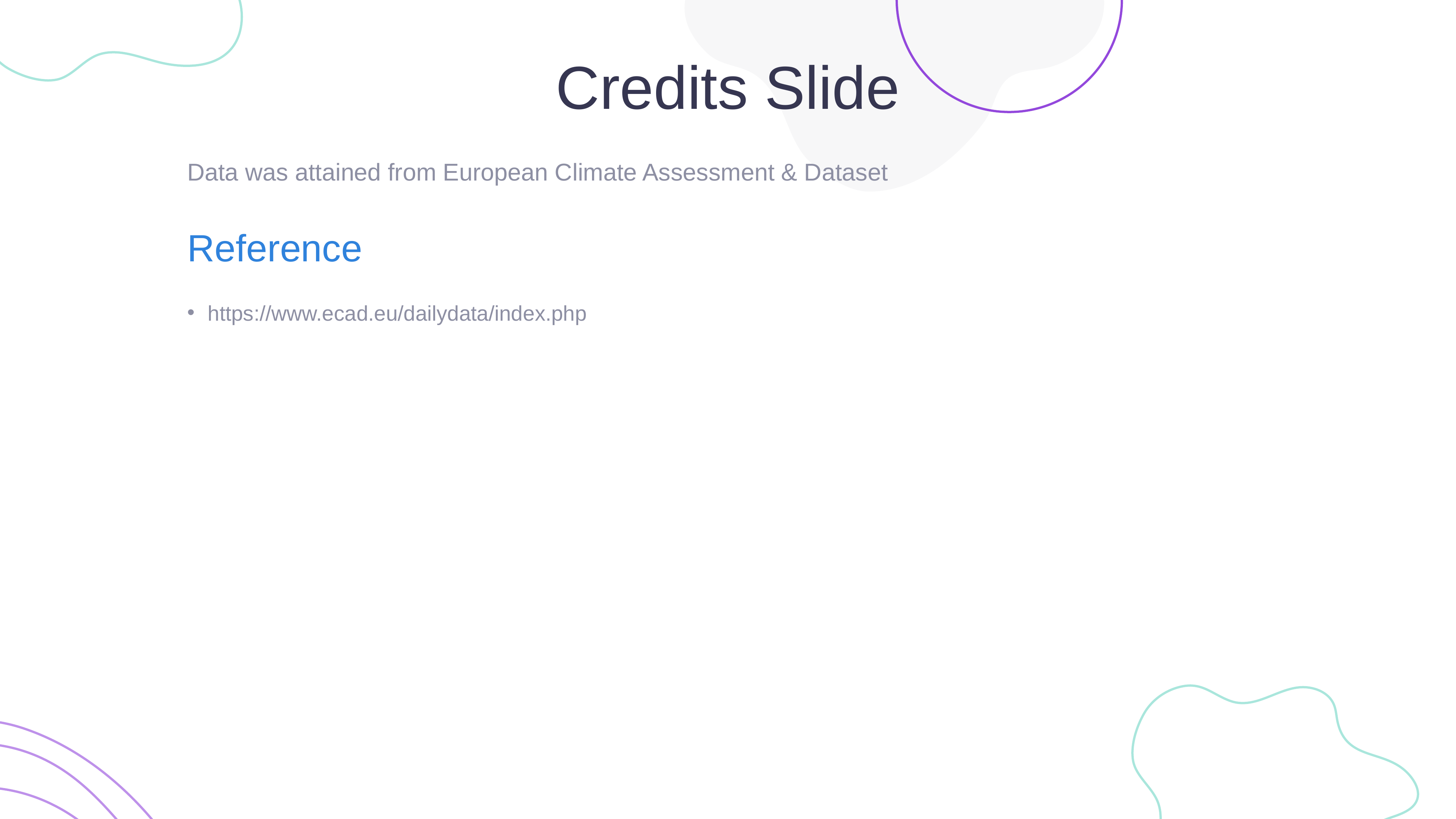

Credits Slide
Data was attained from European Climate Assessment & Dataset
Reference
https://www.ecad.eu/dailydata/index.php